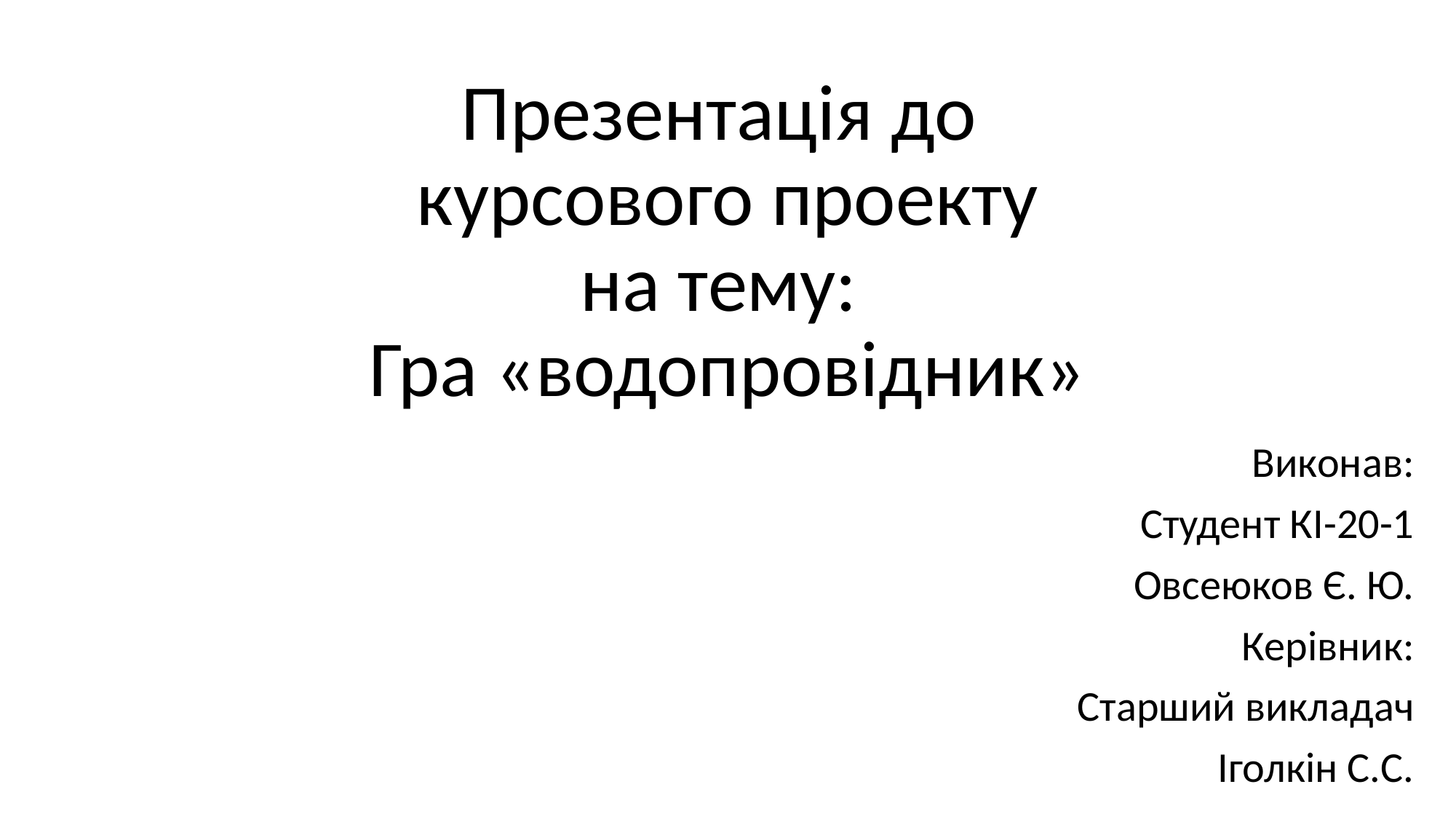

# Презентація до курсового проекту на тему: Гра «водопровідник»
Виконав:
Студент КІ-20-1
Овсеюков Є. Ю.
Керівник:
Старший викладач
Іголкін С.С.